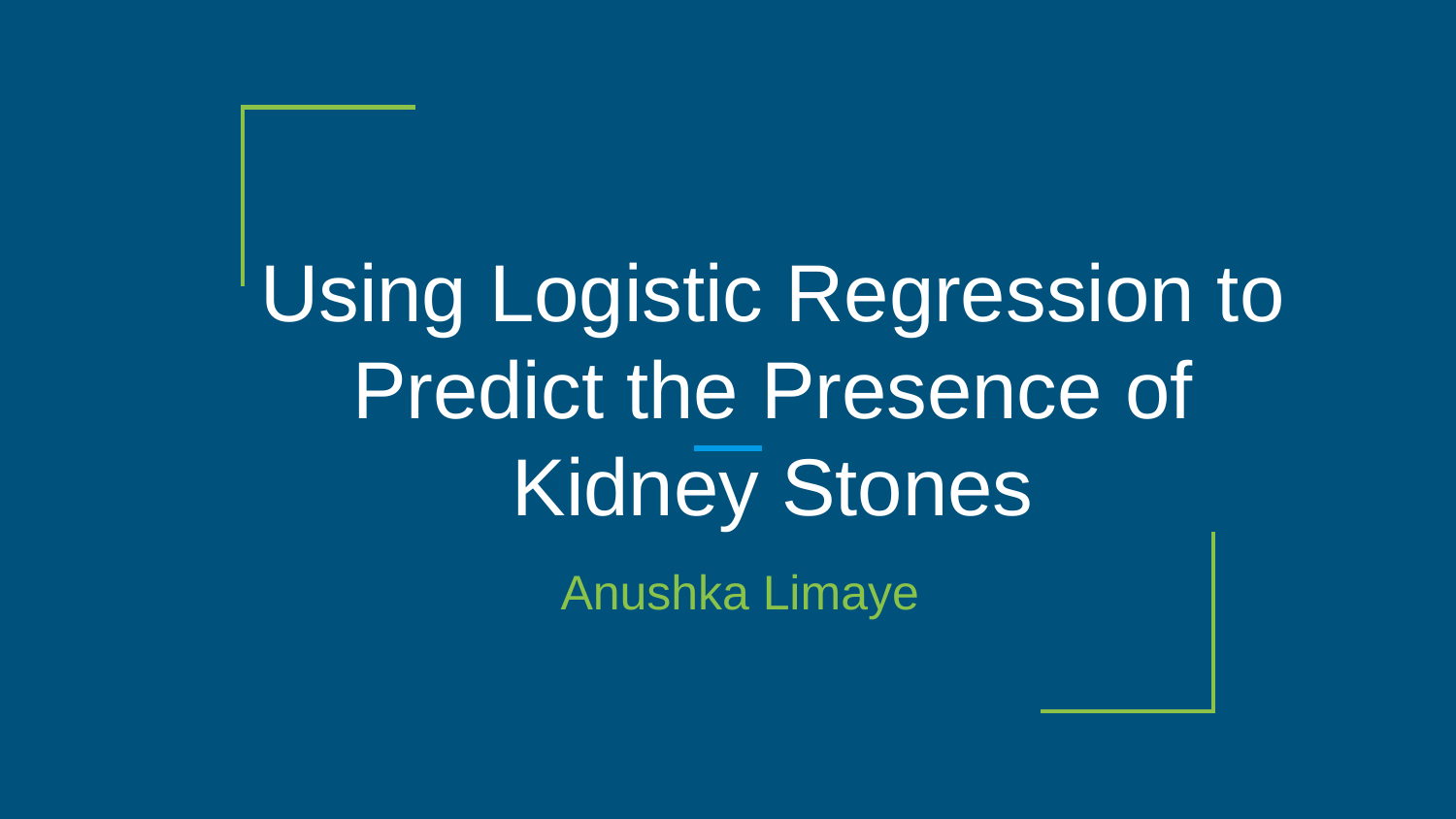

# Using Logistic Regression to Predict the Presence of Kidney Stones
Anushka Limaye